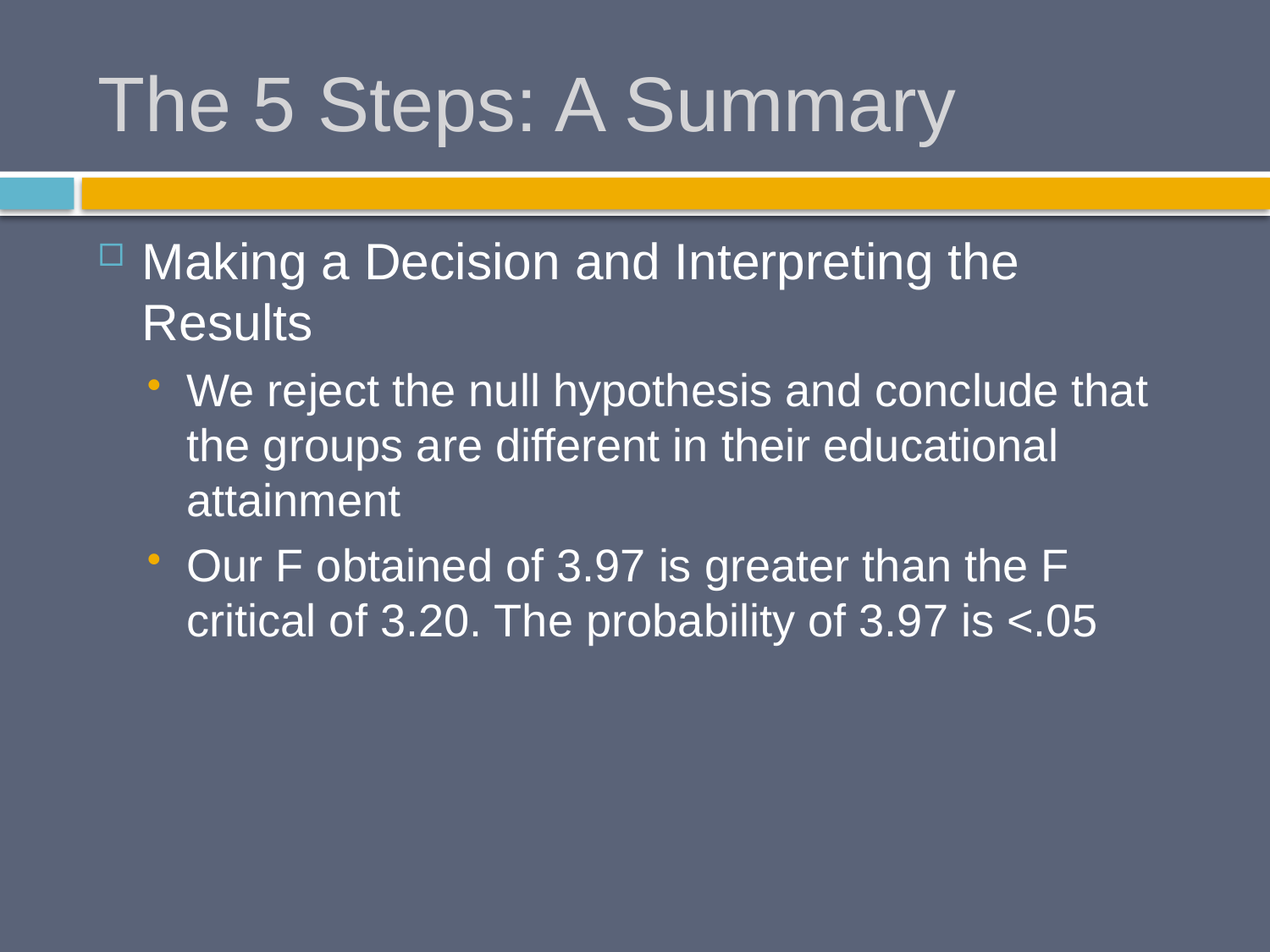

# The 5 Steps: A Summary
Making a Decision and Interpreting the Results
We reject the null hypothesis and conclude that the groups are different in their educational attainment
Our F obtained of 3.97 is greater than the F critical of 3.20. The probability of 3.97 is <.05